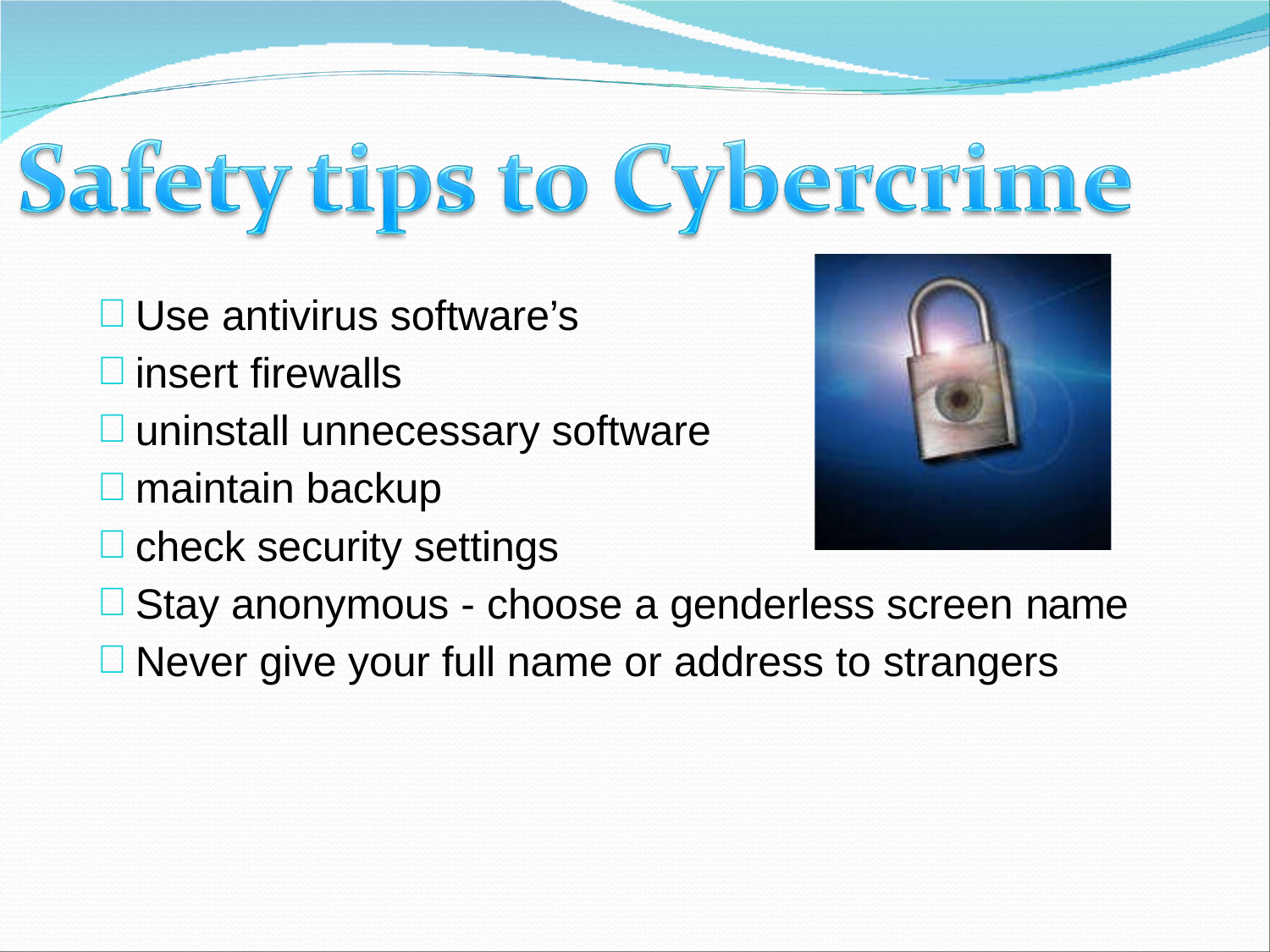

Use antivirus software’s
insert firewalls
uninstall unnecessary software
maintain backup
check security settings
Stay anonymous - choose a genderless screen name
Never give your full name or address to strangers